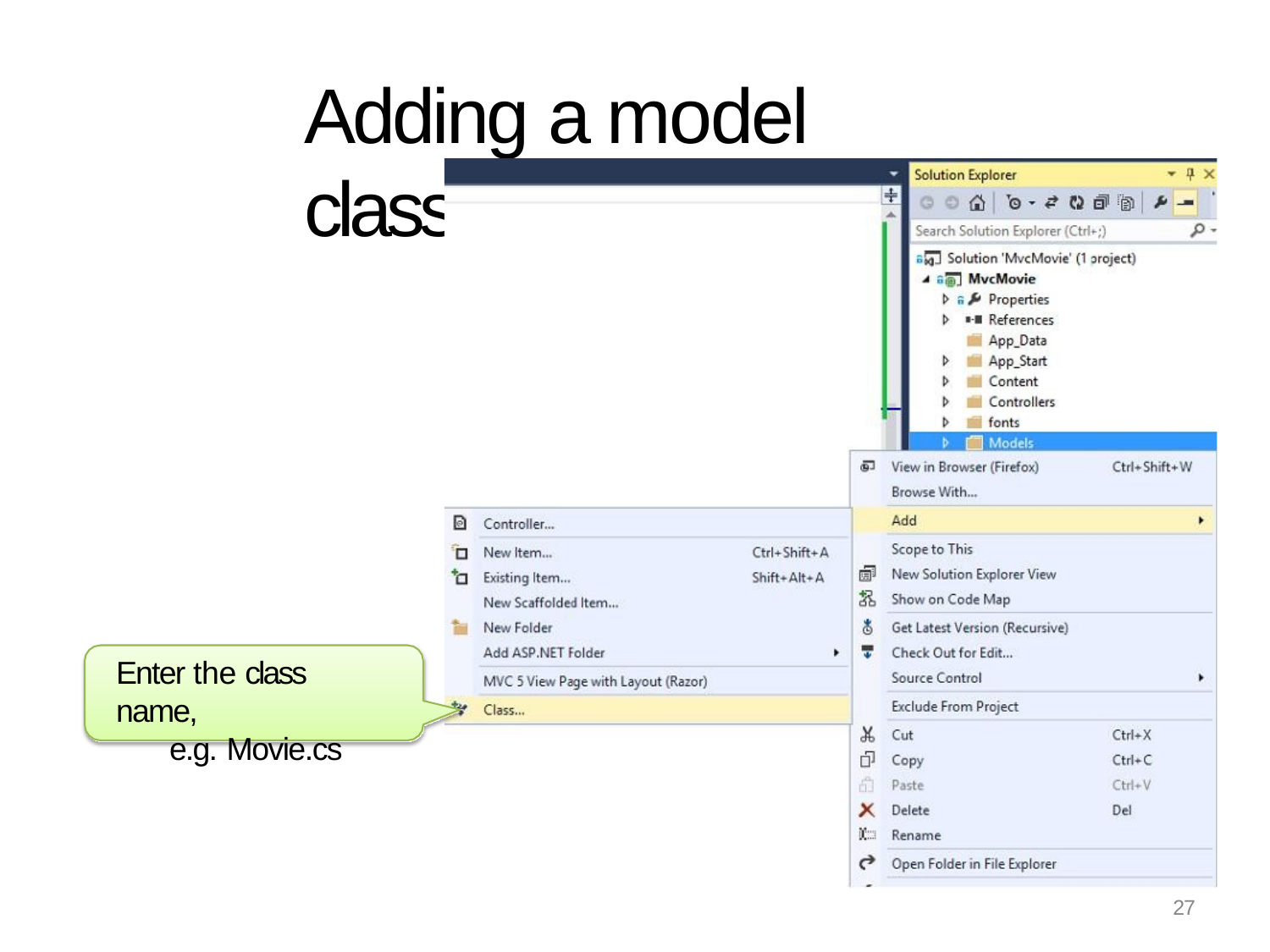

# Adding a model class

Enter the class name,
e.g. Movie.cs
27